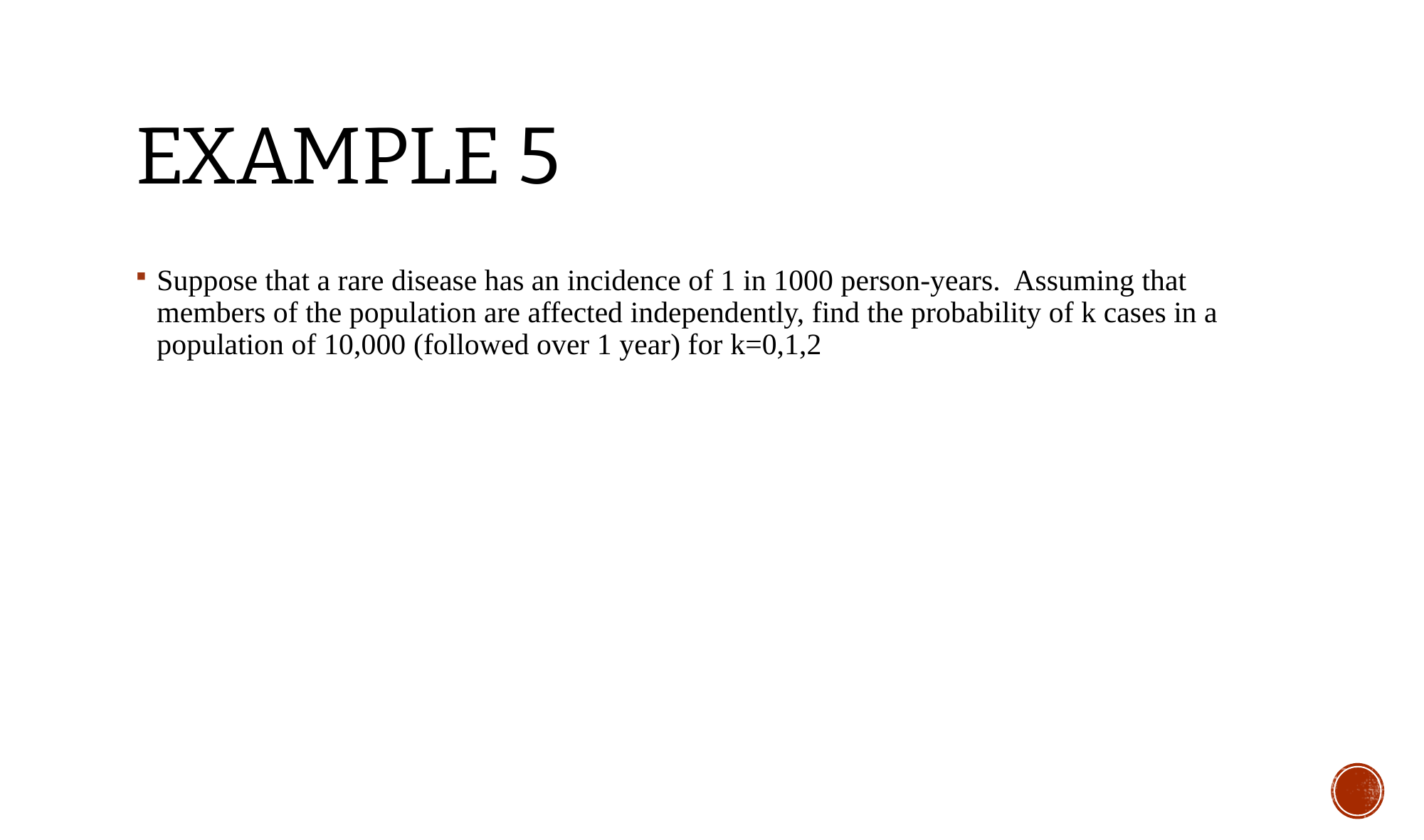

# Example 5
Suppose that a rare disease has an incidence of 1 in 1000 person-years.  Assuming that members of the population are affected independently, find the probability of k cases in a population of 10,000 (followed over 1 year) for k=0,1,2